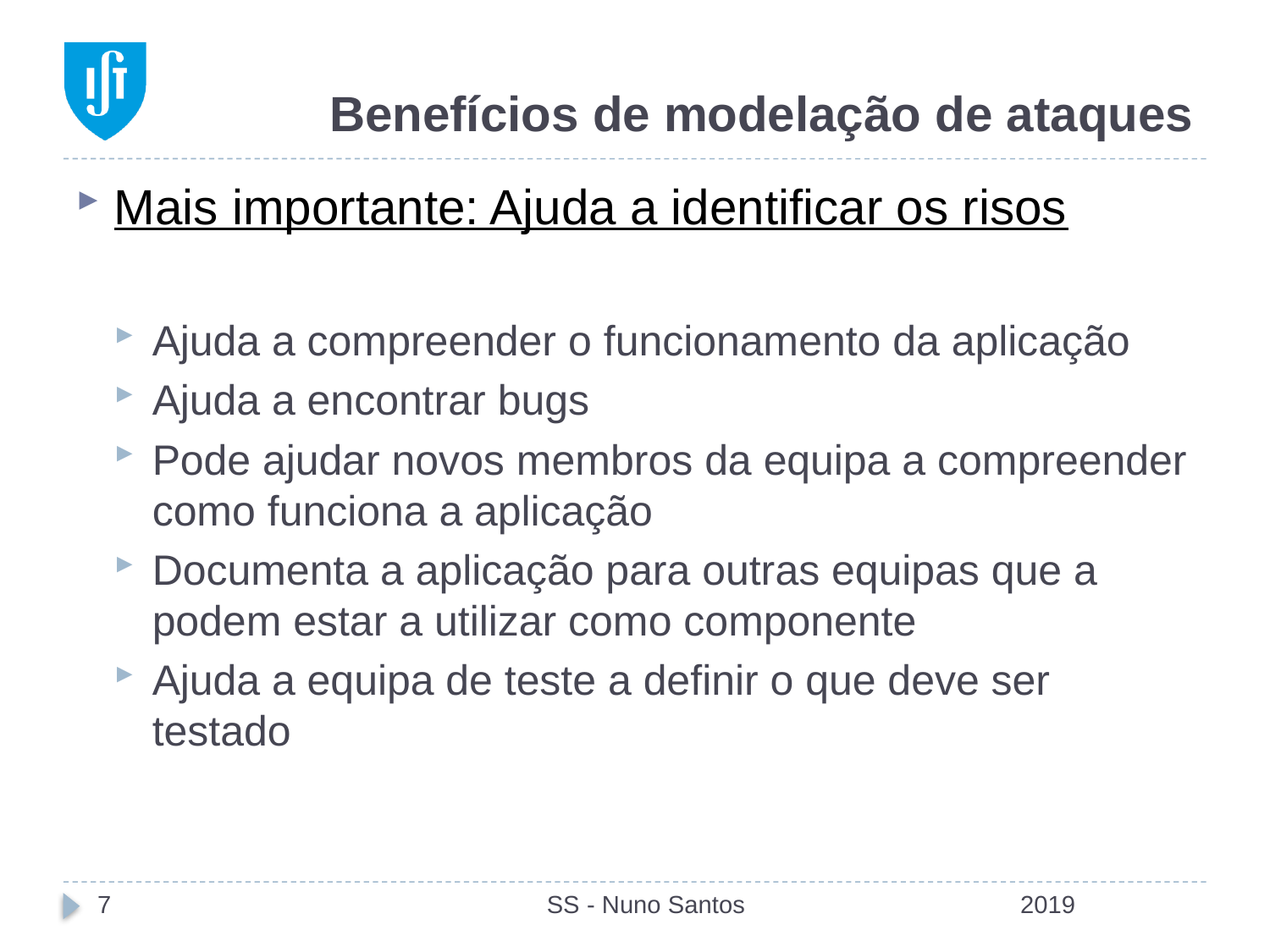

# Benefícios de modelação de ataques
Mais importante: Ajuda a identificar os risos

Ajuda a compreender o funcionamento da aplicação
Ajuda a encontrar bugs
Pode ajudar novos membros da equipa a compreender como funciona a aplicação
Documenta a aplicação para outras equipas que a  podem estar a utilizar como componente
Ajuda a equipa de teste a definir o que deve ser testado

7
SS - Nuno Santos
2019